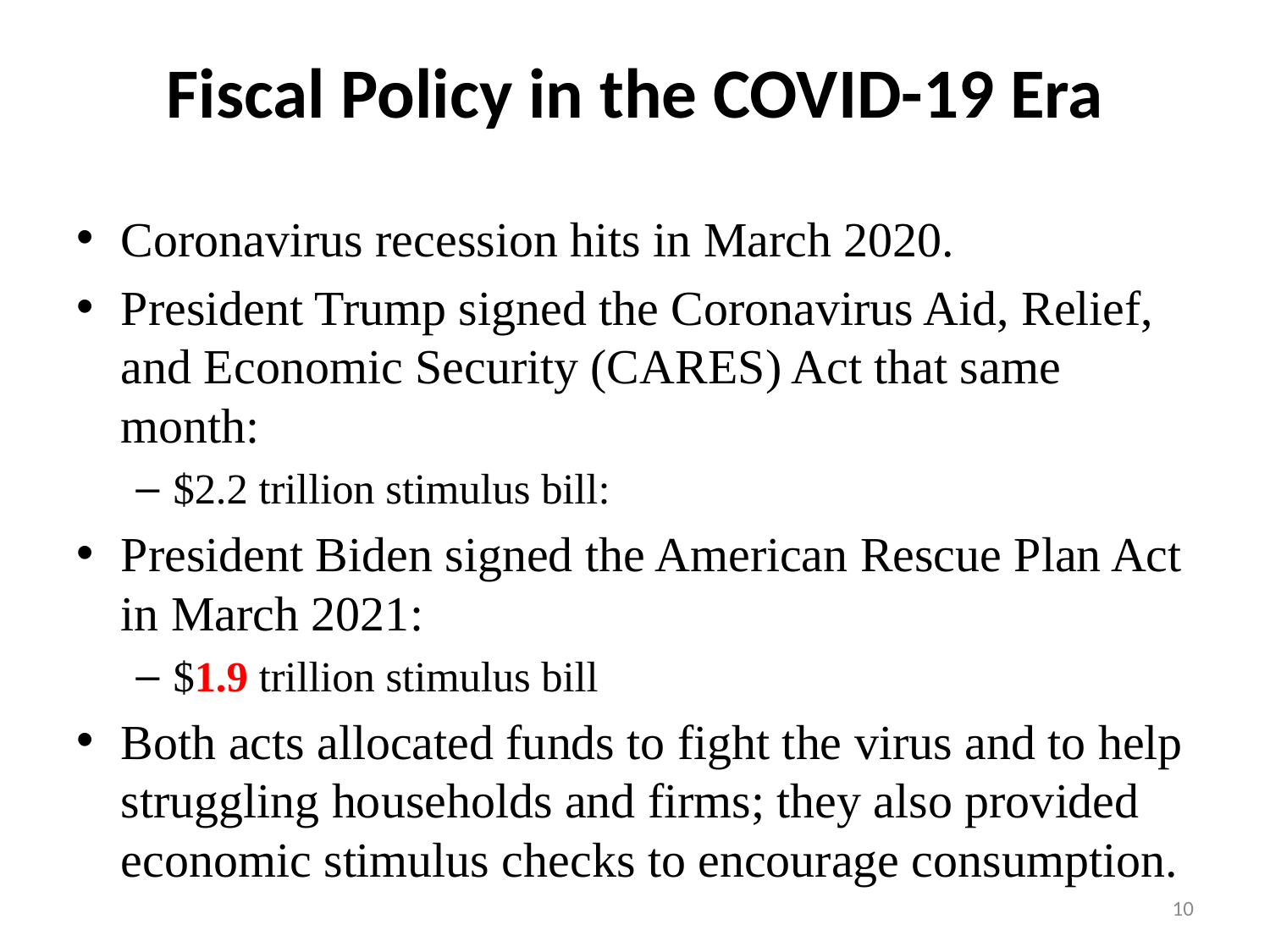

# Fiscal Policy in the COVID-19 Era
Coronavirus recession hits in March 2020.
President Trump signed the Coronavirus Aid, Relief, and Economic Security (CARES) Act that same month:
$2.2 trillion stimulus bill:
President Biden signed the American Rescue Plan Act in March 2021:
$1.9 trillion stimulus bill
Both acts allocated funds to fight the virus and to help struggling households and firms; they also provided economic stimulus checks to encourage consumption.
10